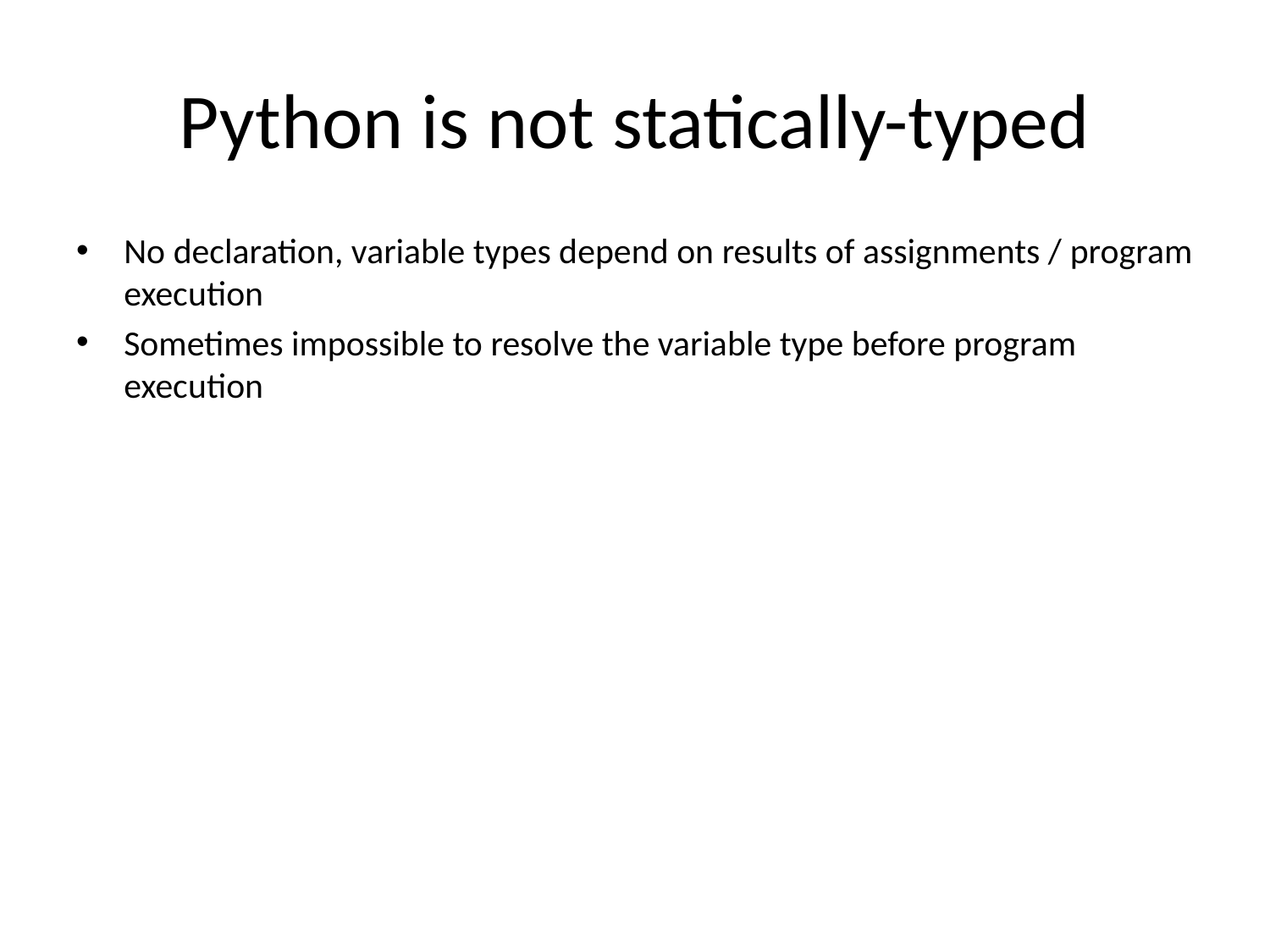

# Python is not statically-typed
No declaration, variable types depend on results of assignments / program execution
Sometimes impossible to resolve the variable type before program execution